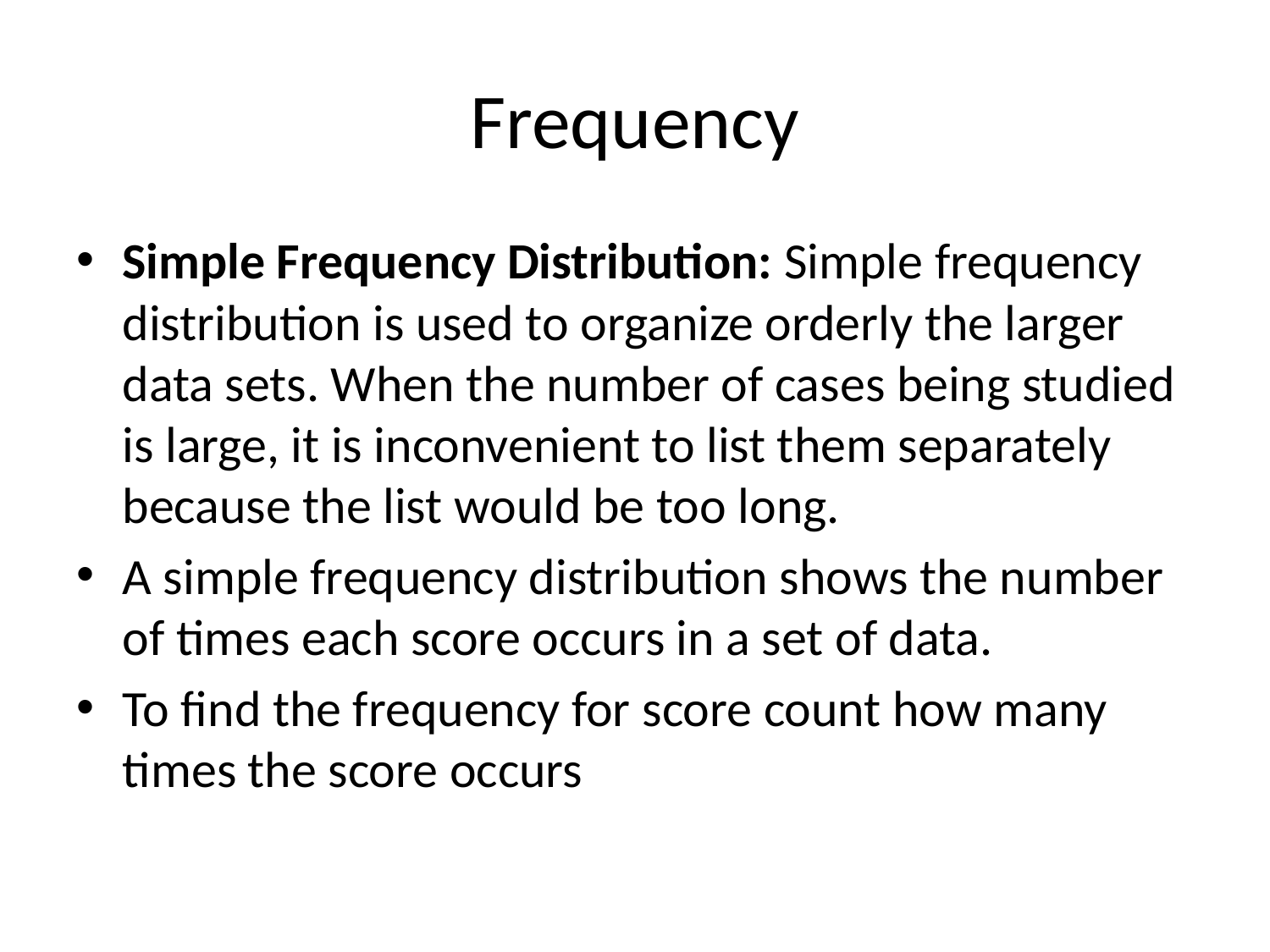

# Frequency
Simple Frequency Distribution: Simple frequency distribution is used to organize orderly the larger data sets. When the number of cases being studied is large, it is inconvenient to list them separately because the list would be too long.
A simple frequency distribution shows the number of times each score occurs in a set of data.
To find the frequency for score count how many times the score occurs